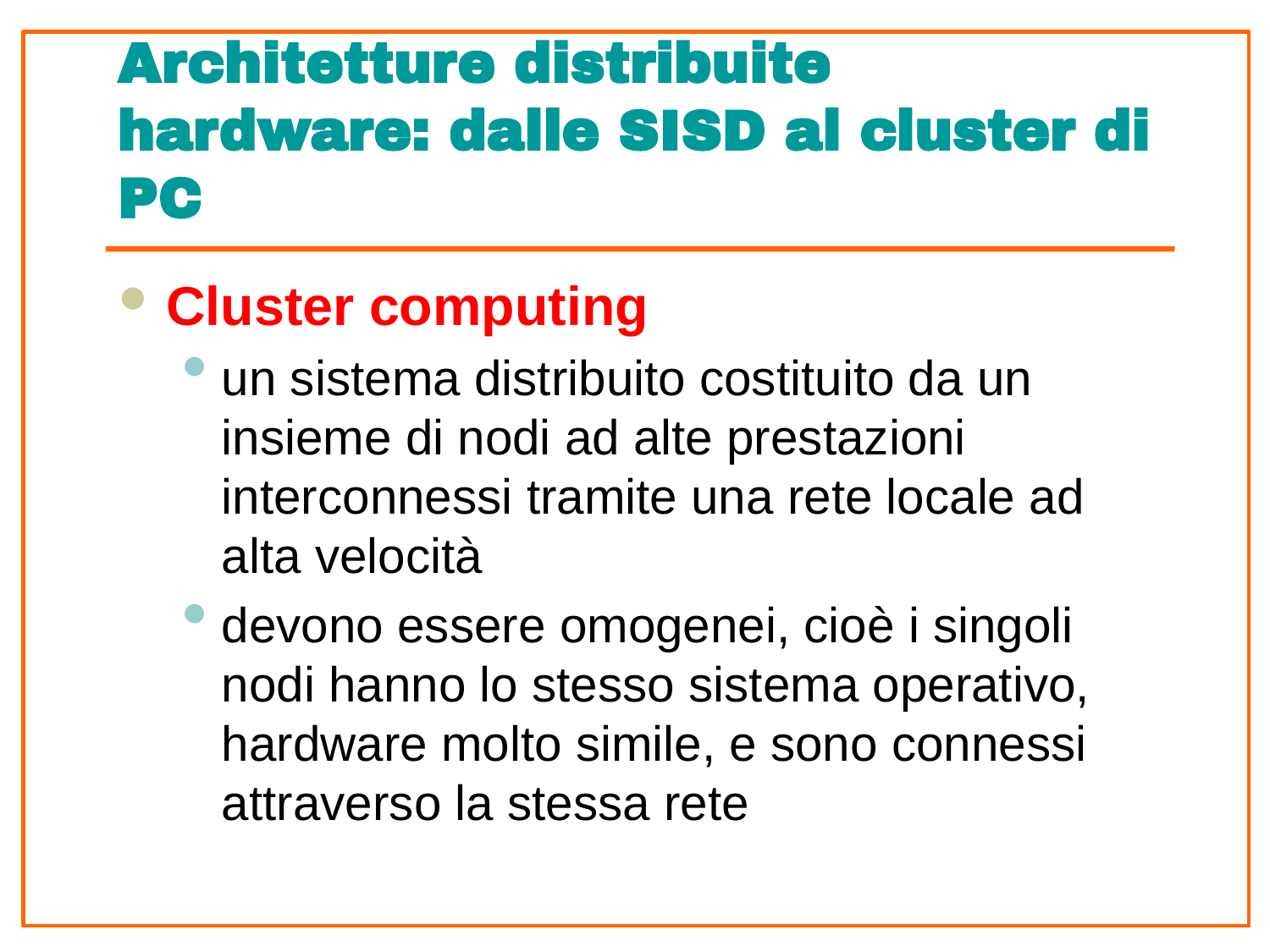

Architetture distribuite hardware: dalle SISD al cluster di PC
Cluster computing
un sistema distribuito costituito da un insieme di nodi ad alte prestazioni interconnessi tramite una rete locale ad alta velocità
devono essere omogenei, cioè i singoli nodi hanno lo stesso sistema operativo, hardware molto simile, e sono connessi attraverso la stessa rete